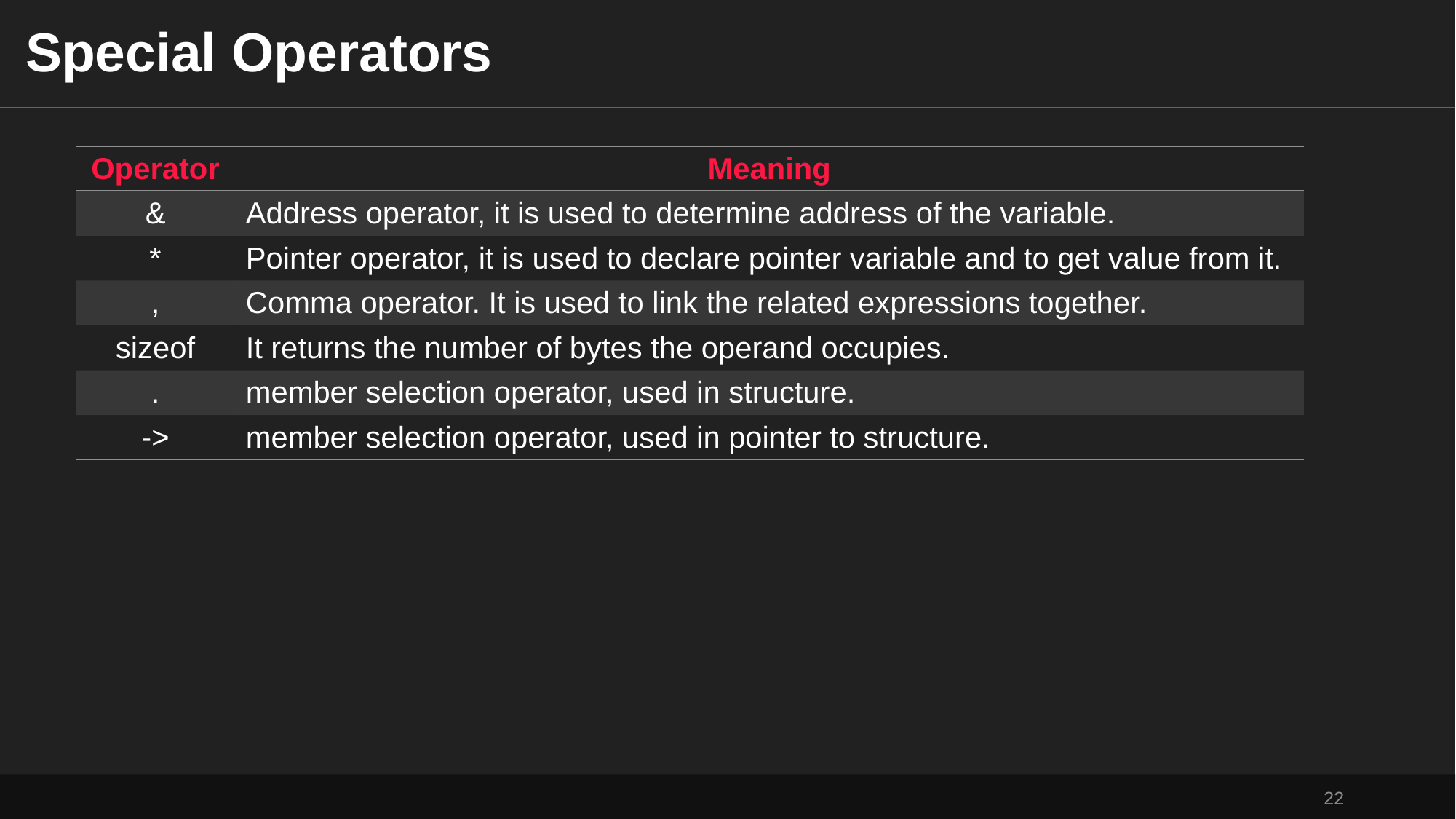

# Special Operators
| Operator | Meaning |
| --- | --- |
| & | Address operator, it is used to determine address of the variable. |
| \* | Pointer operator, it is used to declare pointer variable and to get value from it. |
| , | Comma operator. It is used to link the related expressions together. |
| sizeof | It returns the number of bytes the operand occupies. |
| . | member selection operator, used in structure. |
| -> | member selection operator, used in pointer to structure. |